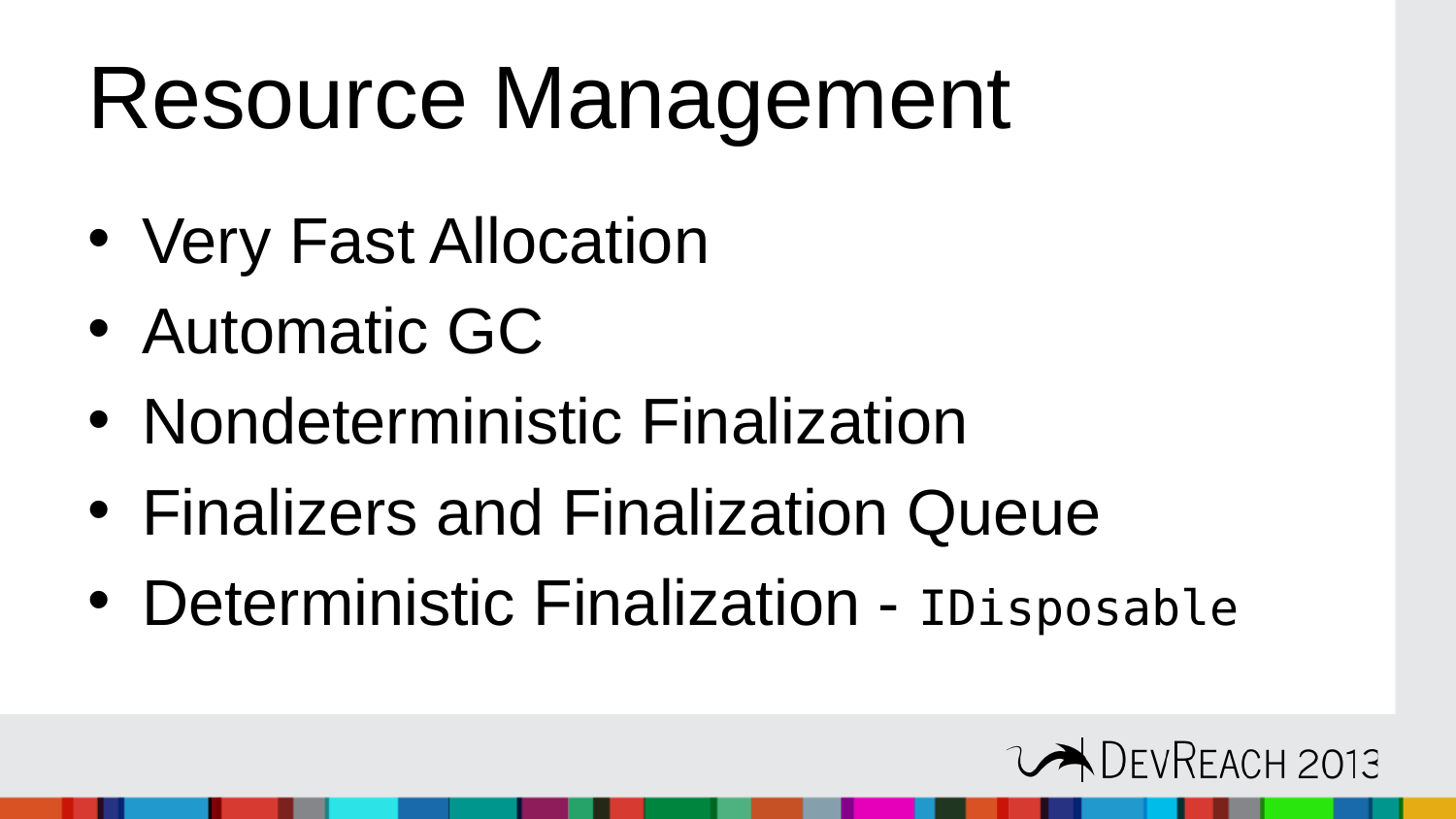

# Resource Management
Very Fast Allocation
Automatic GC
Nondeterministic Finalization
Finalizers and Finalization Queue
Deterministic Finalization - IDisposable